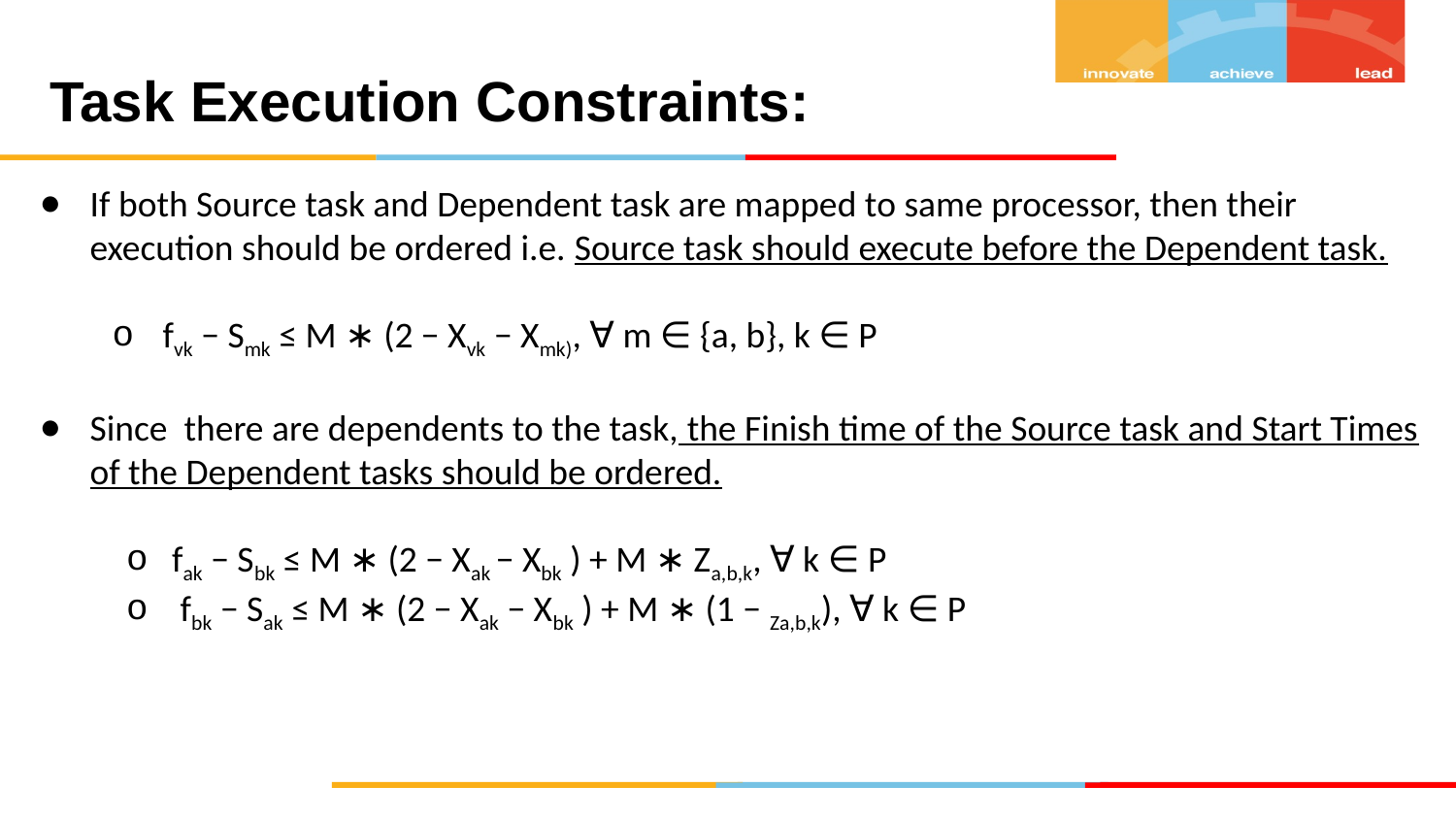

Task Execution Constraints:
If both Source task and Dependent task are mapped to same processor, then their execution should be ordered i.e. Source task should execute before the Dependent task.

fvk − Smk ≤ M ∗ (2 − Xvk − Xmk), ∀ m ∈ {a, b}, k ∈ P

Since  there are dependents to the task, the Finish time of the Source task and Start Times of the Dependent tasks should be ordered.

fak − Sbk ≤ M ∗ (2 − Xak − Xbk ) + M ∗ Za,b,k, ∀ k ∈ P
 fbk − Sak ≤ M ∗ (2 − Xak − Xbk ) + M ∗ (1 − Za,b,k), ∀ k ∈ P